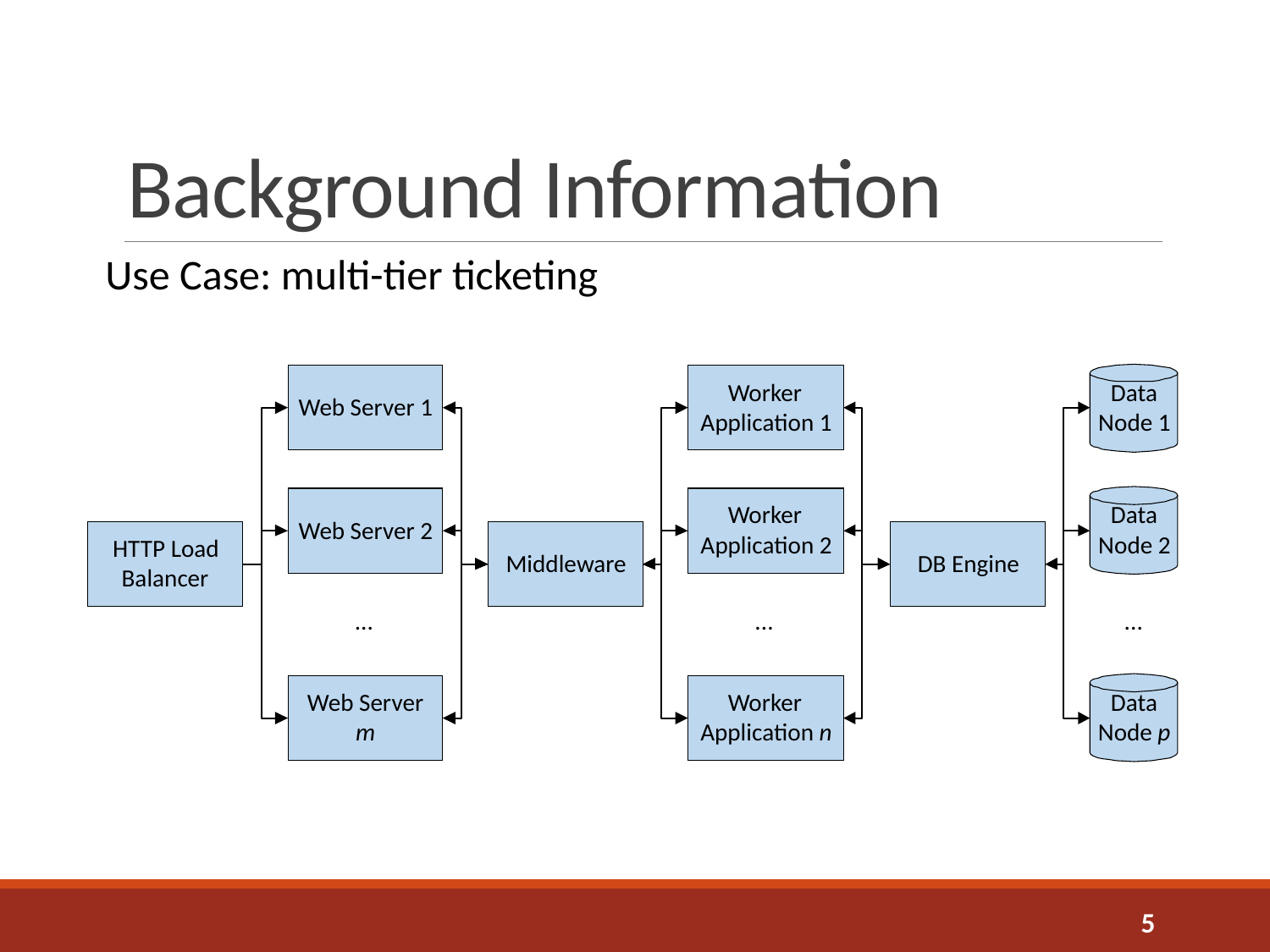

# Background Information
Use Case: multi-tier ticketing

Worker
Data
Web Server 1

Application 1
Node 1

Worker
Data
Web Server 2

Application 2
Node 2

HTTP Load
Middleware
DB Engine

Balancer

...
...
...

Web Server
Worker
Data

m
Application
n
Node
p
5